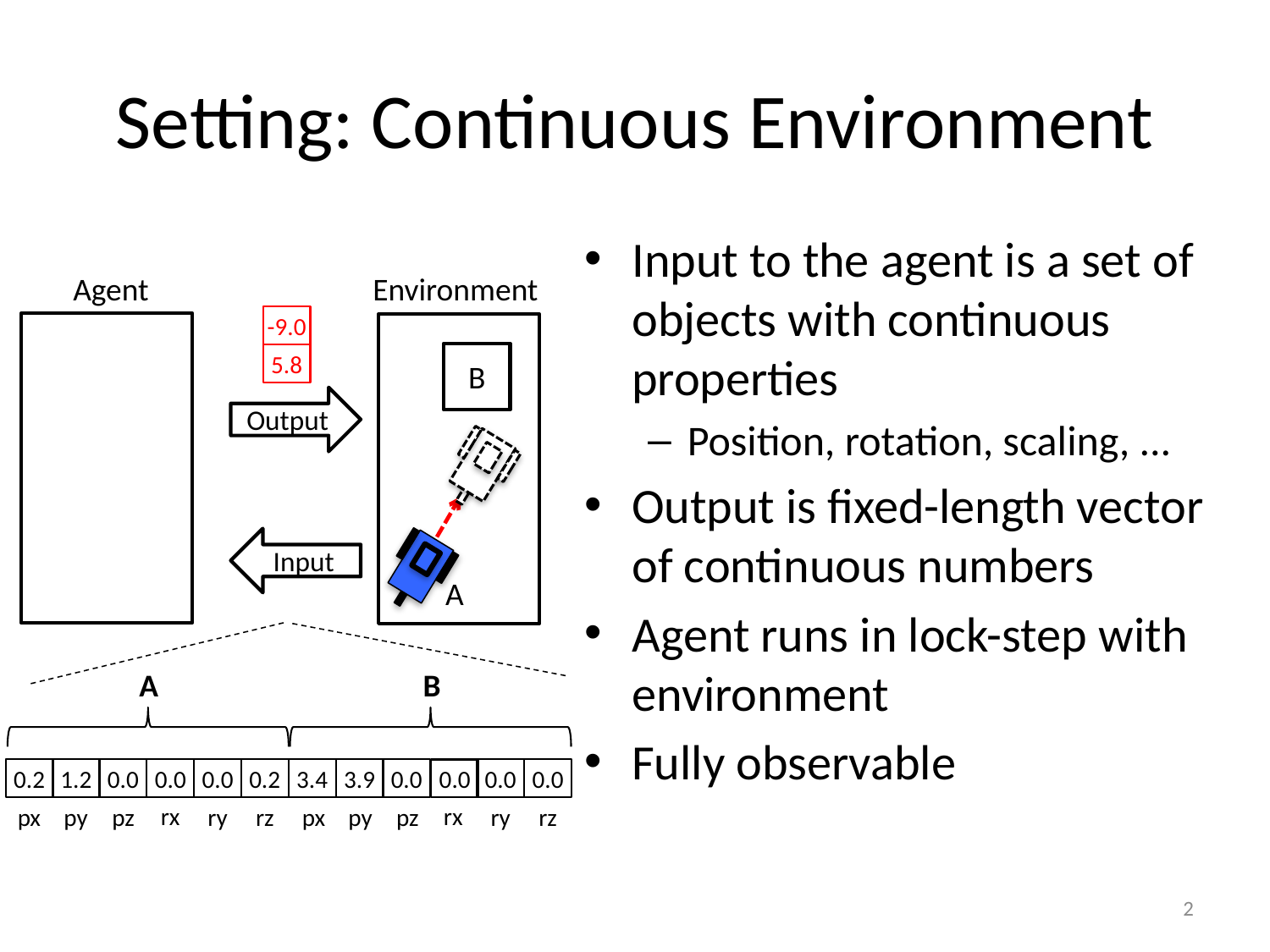

# Setting: Continuous Environment
Input to the agent is a set of objects with continuous properties
Position, rotation, scaling, ...
Output is fixed-length vector of continuous numbers
Agent runs in lock-step with environment
Fully observable
Environment
Agent
-9.0
5.8

B
Output

Input

A

A
B
0.2
1.2
0.0
0.0
0.0
0.2
3.4
3.9
0.0
0.0
0.0
0.0
rx
rx
px
px
py
pz
py
pz
ry
rz
ry
rz
2